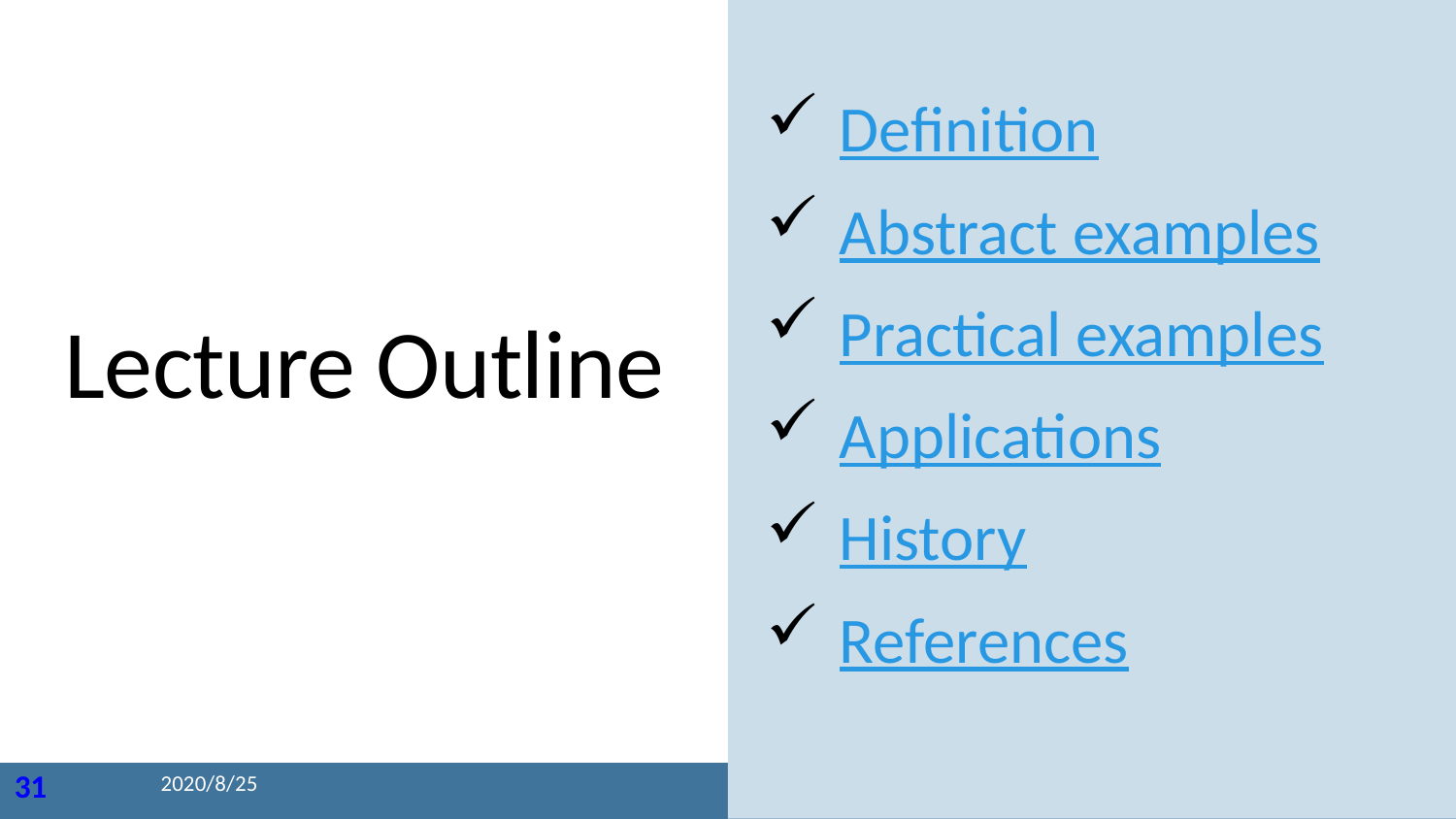

Definition
Abstract examples
Practical examples
Applications
History
References
# Lecture Outline
2020/8/25